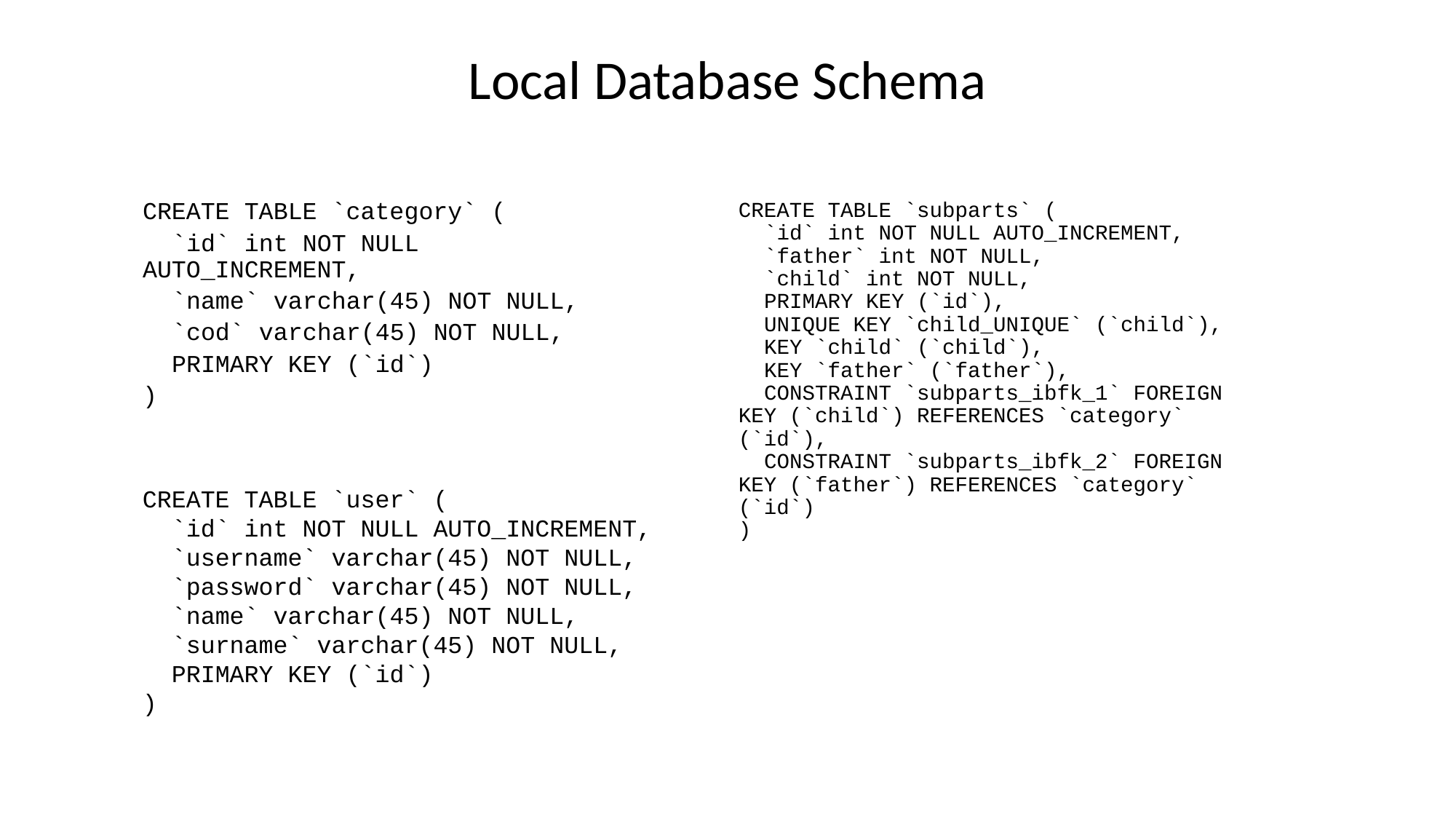

# Local Database Schema
CREATE TABLE `category` (
  `id` int NOT NULL AUTO_INCREMENT,
  `name` varchar(45) NOT NULL,
  `cod` varchar(45) NOT NULL,
  PRIMARY KEY (`id`)
)
CREATE TABLE `subparts` (
  `id` int NOT NULL AUTO_INCREMENT,
  `father` int NOT NULL,
  `child` int NOT NULL,
  PRIMARY KEY (`id`),
  UNIQUE KEY `child_UNIQUE` (`child`),
  KEY `child` (`child`),
  KEY `father` (`father`),
  CONSTRAINT `subparts_ibfk_1` FOREIGN KEY (`child`) REFERENCES `category` (`id`),
  CONSTRAINT `subparts_ibfk_2` FOREIGN KEY (`father`) REFERENCES `category` (`id`)
)
CREATE TABLE `user` (
  `id` int NOT NULL AUTO_INCREMENT,
  `username` varchar(45) NOT NULL,
  `password` varchar(45) NOT NULL,
  `name` varchar(45) NOT NULL,
  `surname` varchar(45) NOT NULL,
  PRIMARY KEY (`id`)
)